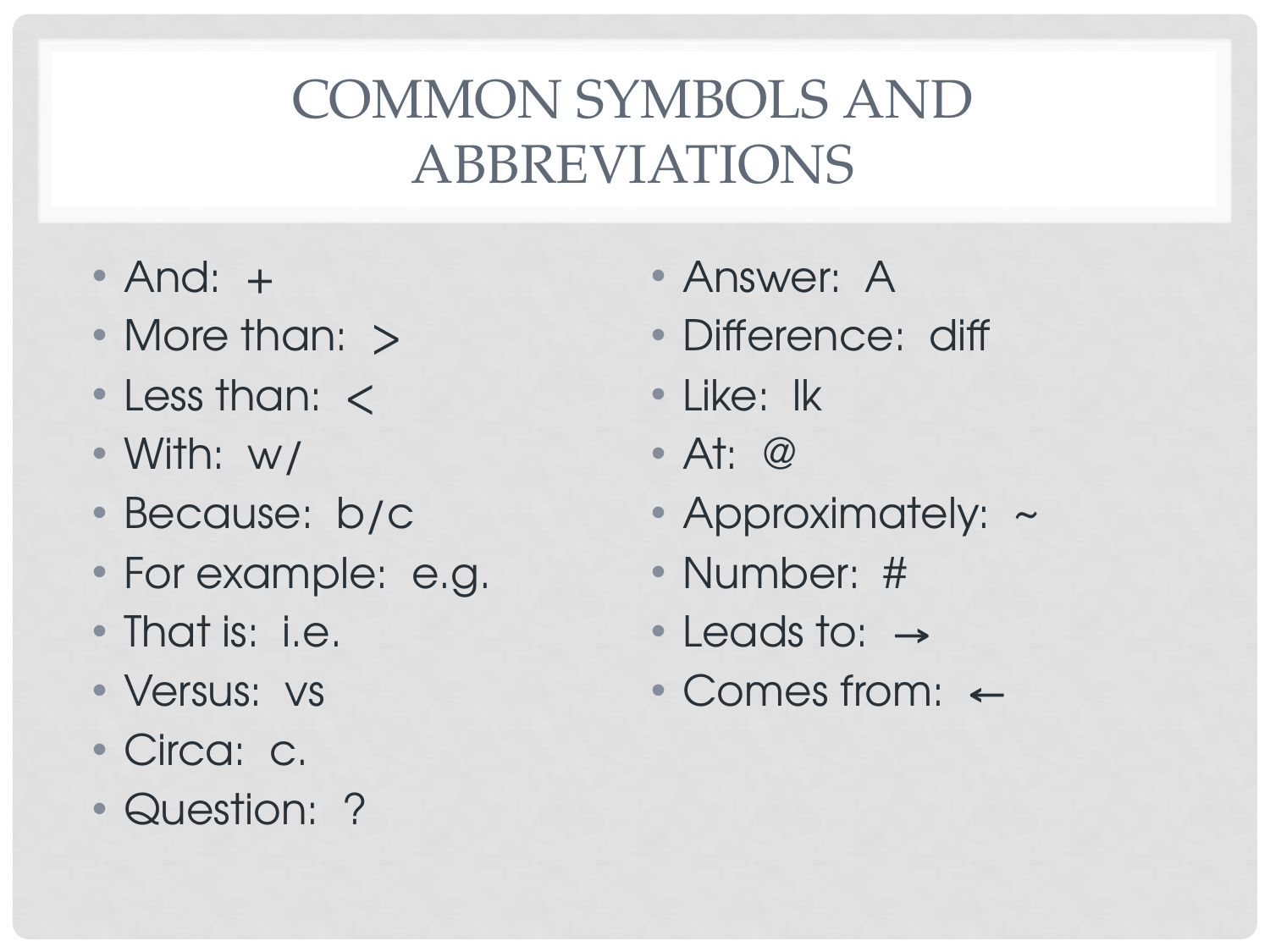

# Common symbols and abbreviations
And:  +
More than:  >
Less than:  <
With:  w/
Because:  b/c
For example:  e.g.
That is:  i.e.
Versus:  vs
Circa:  c.
Question:  ?
Answer:  A
Difference:  diff
Like:  lk
At:  @
Approximately:  ~
Number:  #
Leads to:  →
Comes from:  ←